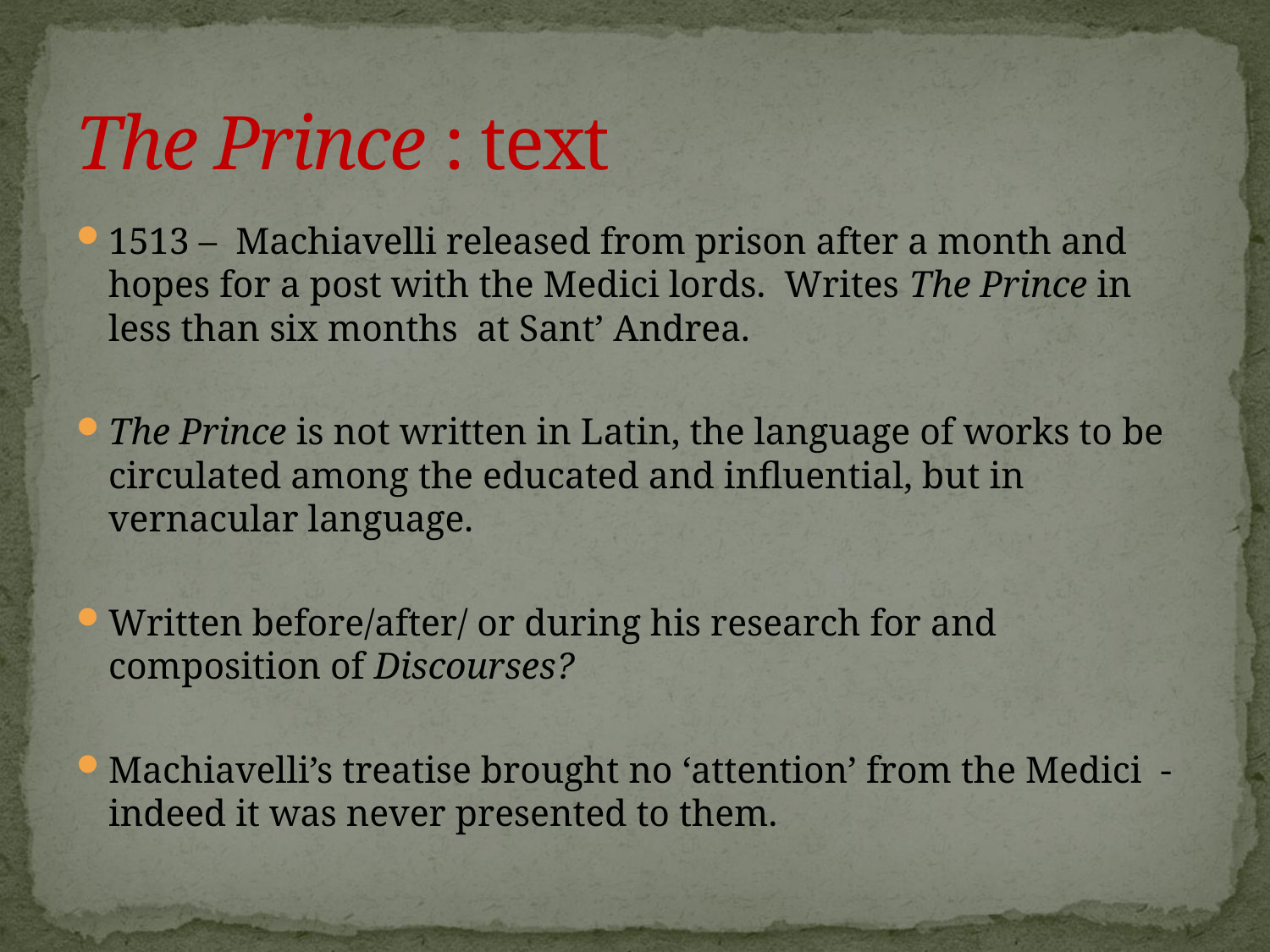

# The Prince : text
1513 –  Machiavelli released from prison after a month and hopes for a post with the Medici lords.  Writes The Prince in less than six months  at Sant’ Andrea.

The Prince is not written in Latin, the language of works to be circulated among the educated and influential, but in vernacular language.

Written before/after/ or during his research for and composition of Discourses?

Machiavelli’s treatise brought no ‘attention’ from the Medici  - indeed it was never presented to them.